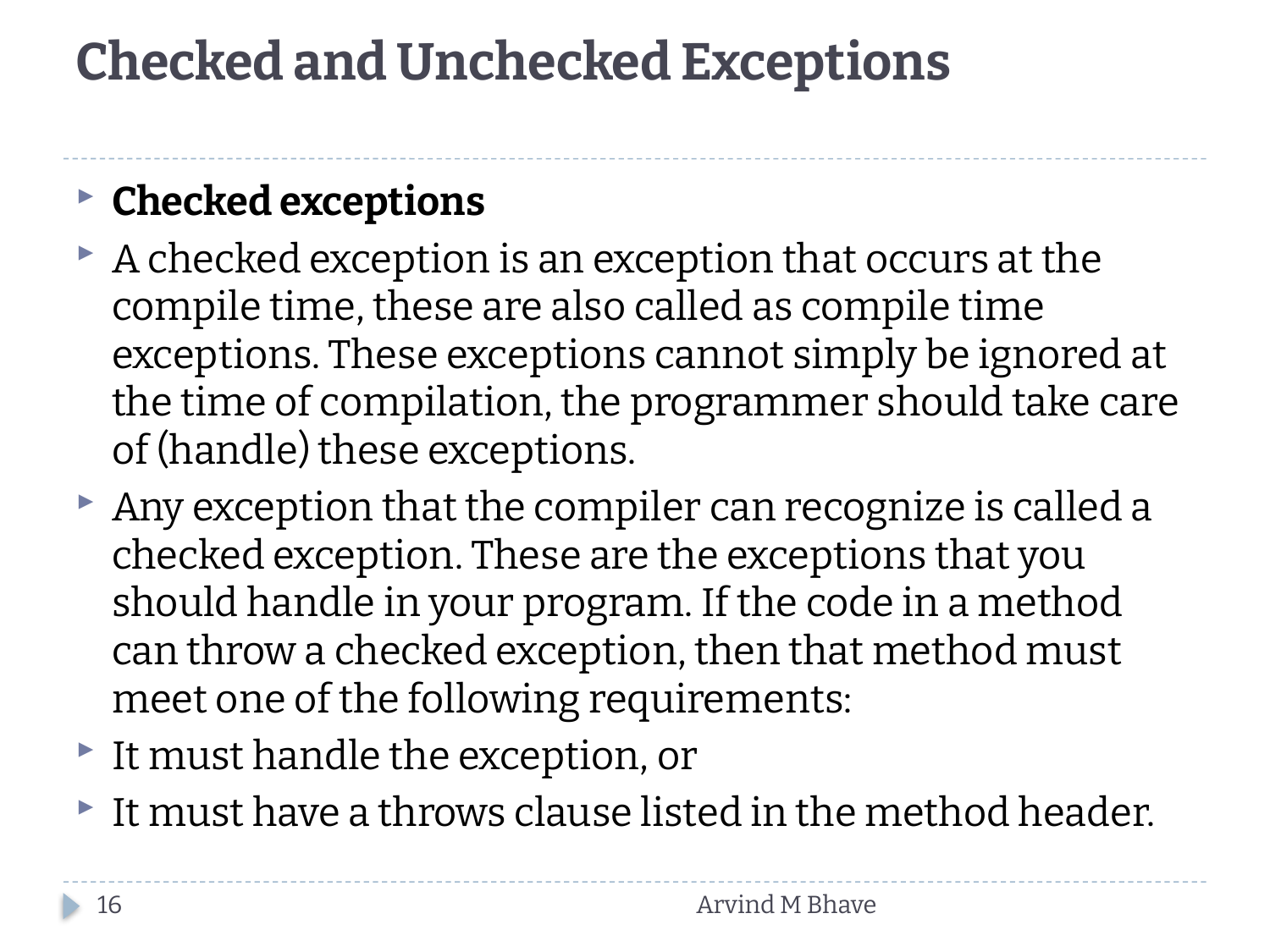

# Checked and Unchecked Exceptions
Checked exceptions
A checked exception is an exception that occurs at the compile time, these are also called as compile time exceptions. These exceptions cannot simply be ignored at the time of compilation, the programmer should take care of (handle) these exceptions.
Any exception that the compiler can recognize is called a checked exception. These are the exceptions that you should handle in your program. If the code in a method can throw a checked exception, then that method must meet one of the following requirements:
It must handle the exception, or
It must have a throws clause listed in the method header.

16
Arvind M Bhave